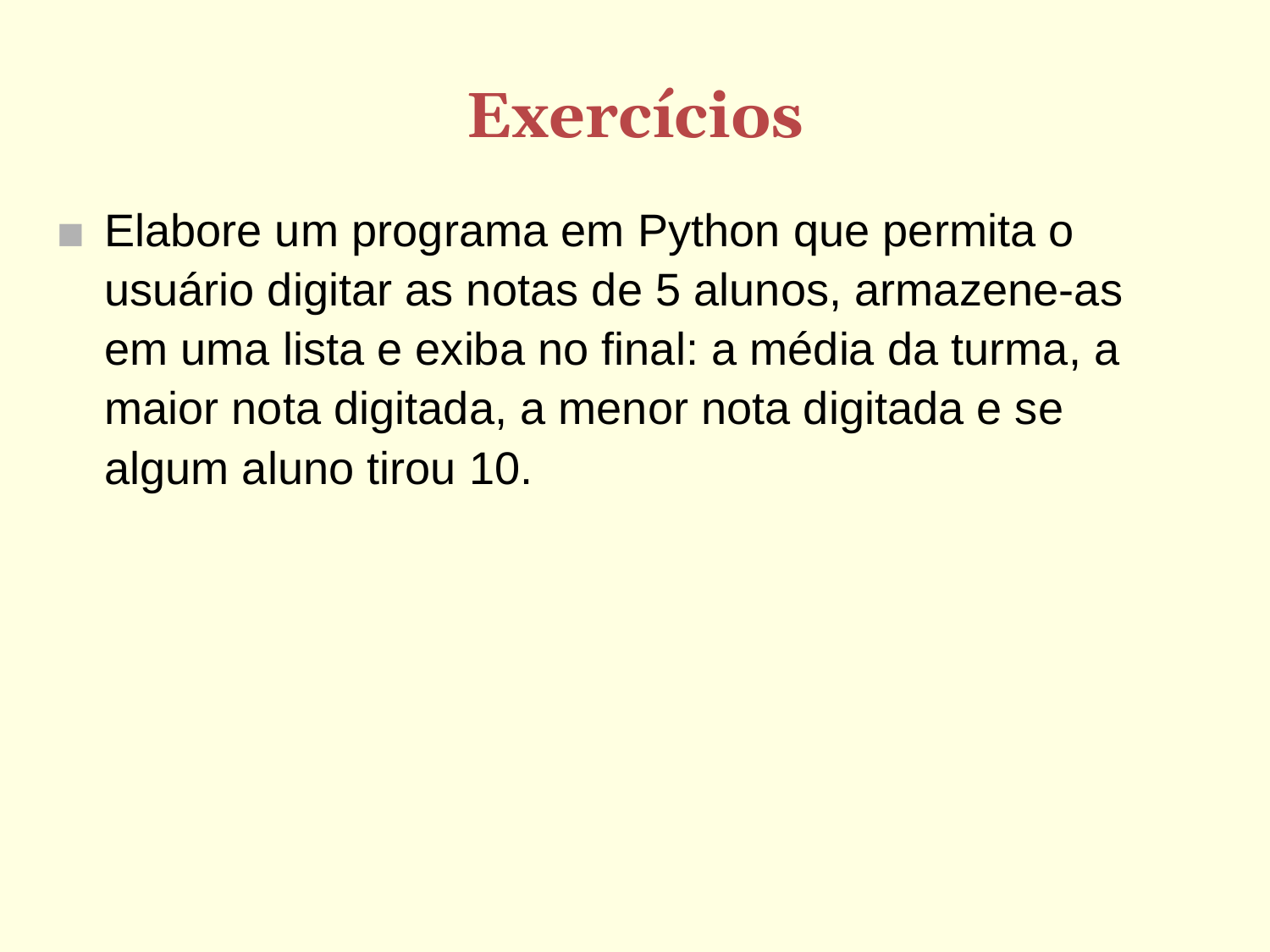

# Exercícios
Elabore um programa em Python que permita o usuário digitar as notas de 5 alunos, armazene-as em uma lista e exiba no final: a média da turma, a maior nota digitada, a menor nota digitada e se algum aluno tirou 10.